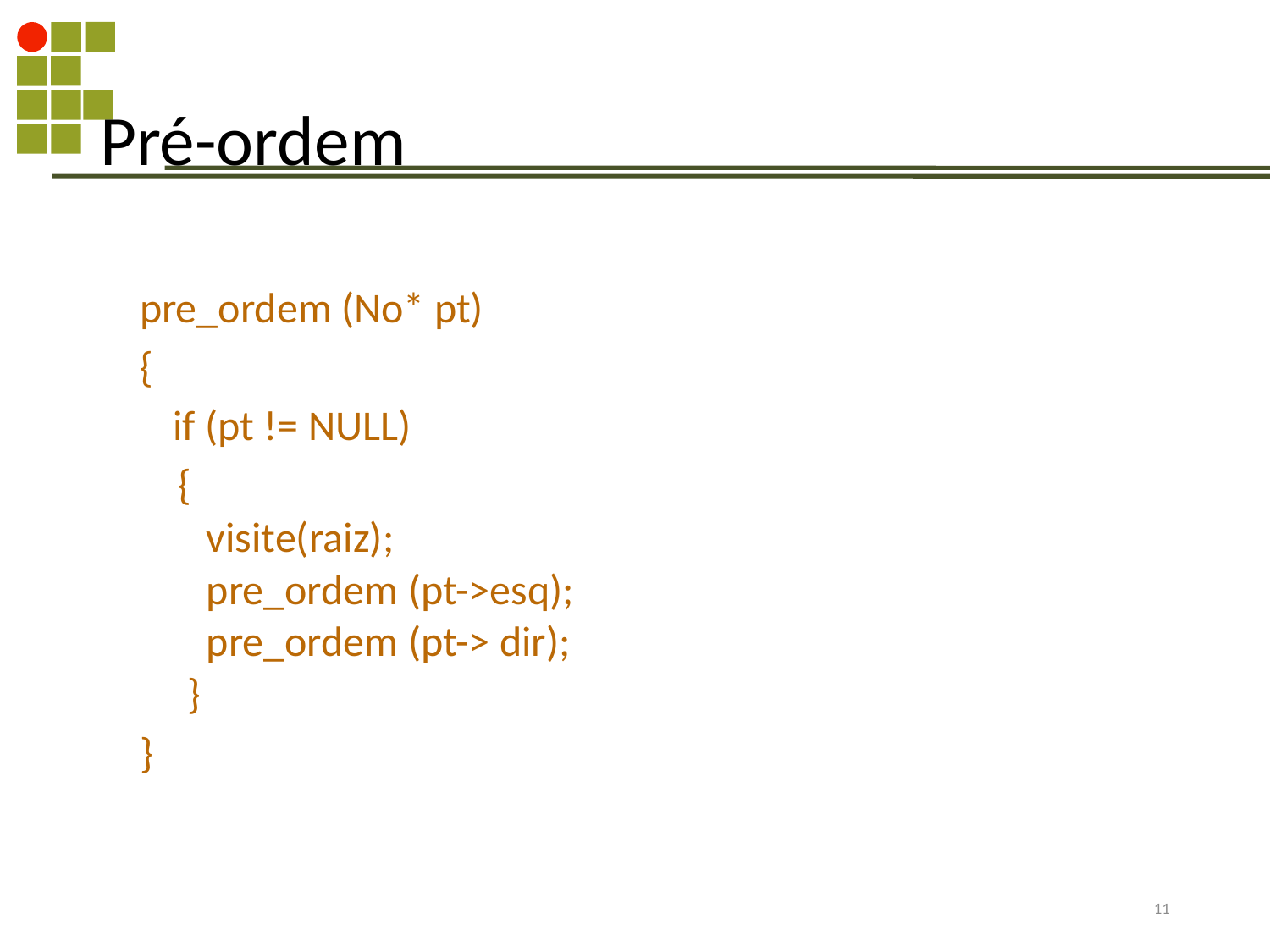

Pré-ordem
pre_ordem (No* pt)
{
	 if (pt != NULL)
    {
  visite(raiz);
  pre_ordem (pt->esq);
  pre_ordem (pt-> dir);
}
}

11